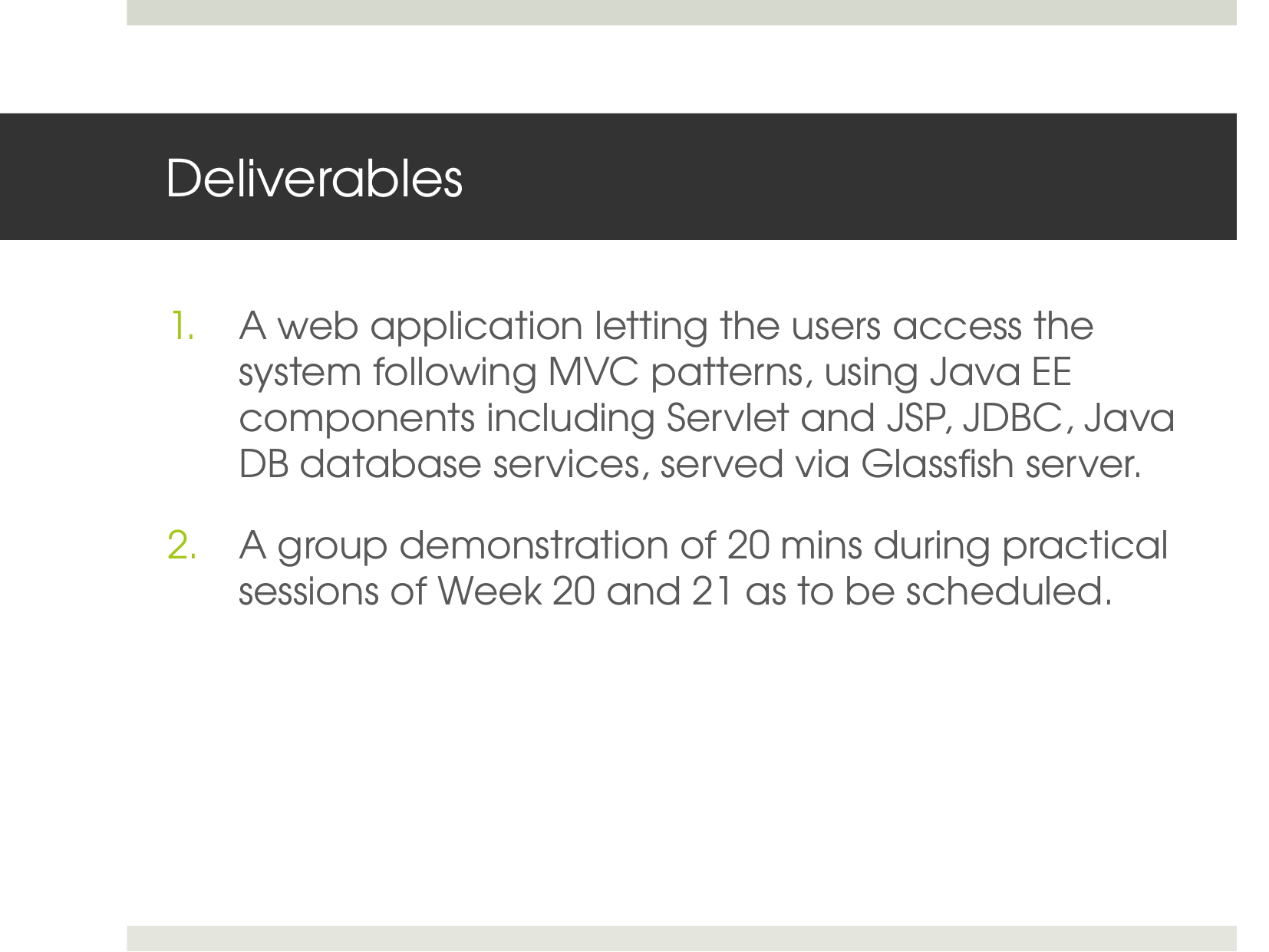

# Deliverables
A web application letting the users access the system following MVC patterns, using Java EE components including Servlet and JSP, JDBC, Java DB database services, served via Glassfish server.
A group demonstration of 20 mins during practical sessions of Week 20 and 21 as to be scheduled.